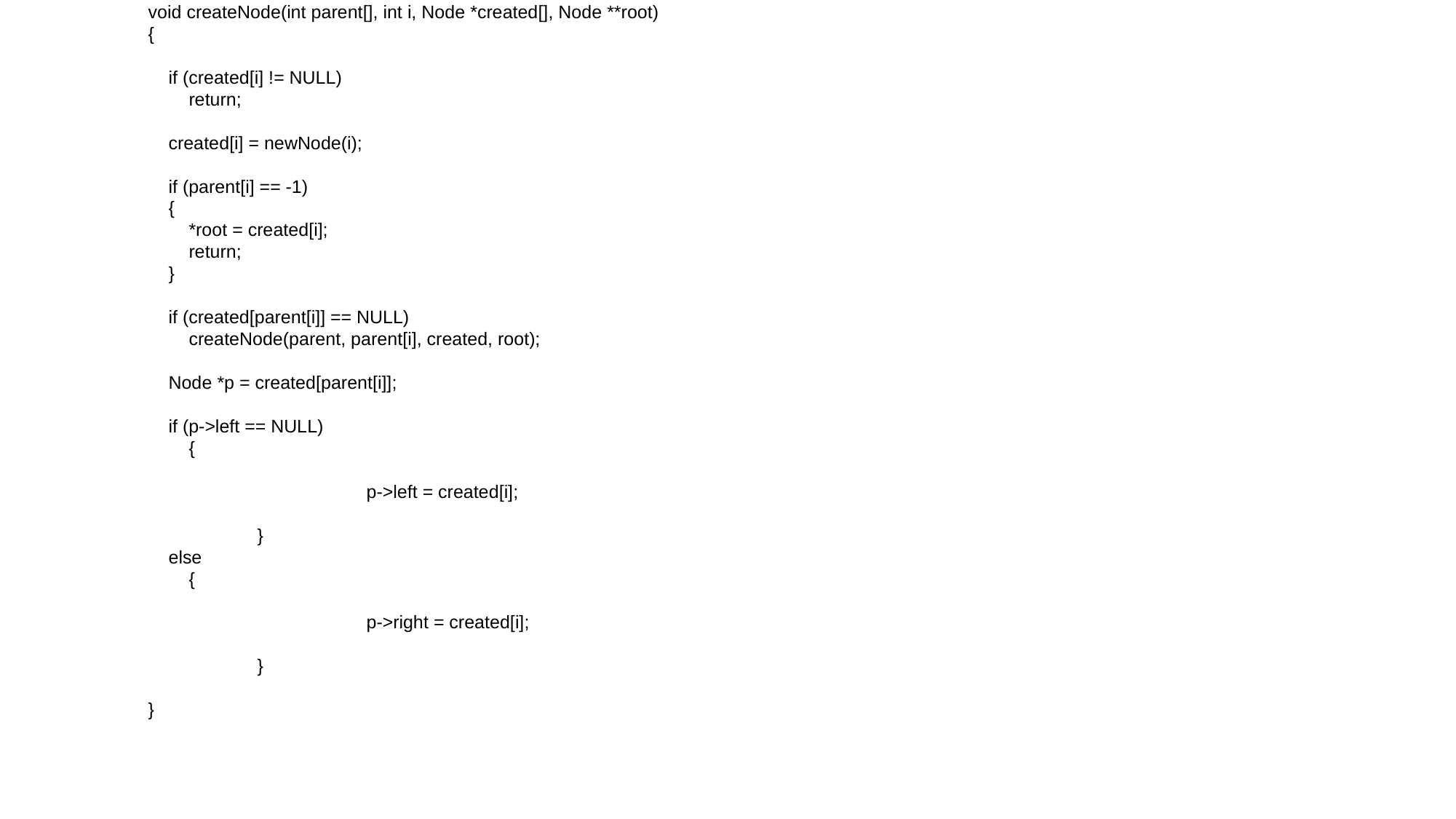

void createNode(int parent[], int i, Node *created[], Node **root)
{

    if (created[i] != NULL)
        return;

    created[i] = newNode(i);

    if (parent[i] == -1)
    {
        *root = created[i];
        return;
    }

    if (created[parent[i]] == NULL)
        createNode(parent, parent[i], created, root);

    Node *p = created[parent[i]];

    if (p->left == NULL)
        {

		p->left = created[i];

	}
    else
        {

		p->right = created[i];

	}

}